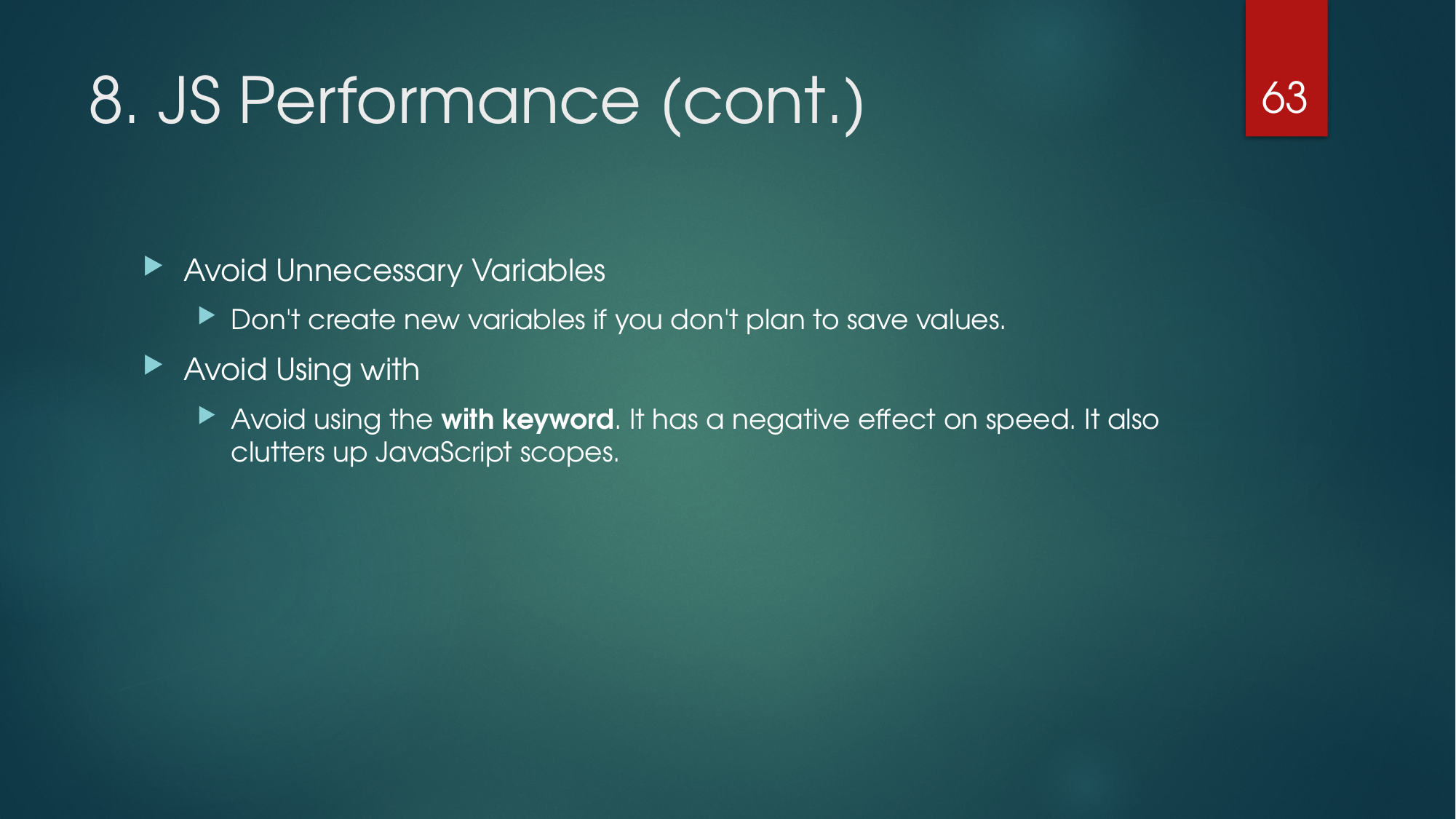

63
# 8. JS Performance (cont.)
Avoid Unnecessary Variables
Don't create new variables if you don't plan to save values.
Avoid Using with
Avoid using the with keyword. It has a negative effect on speed. It also clutters up JavaScript scopes.